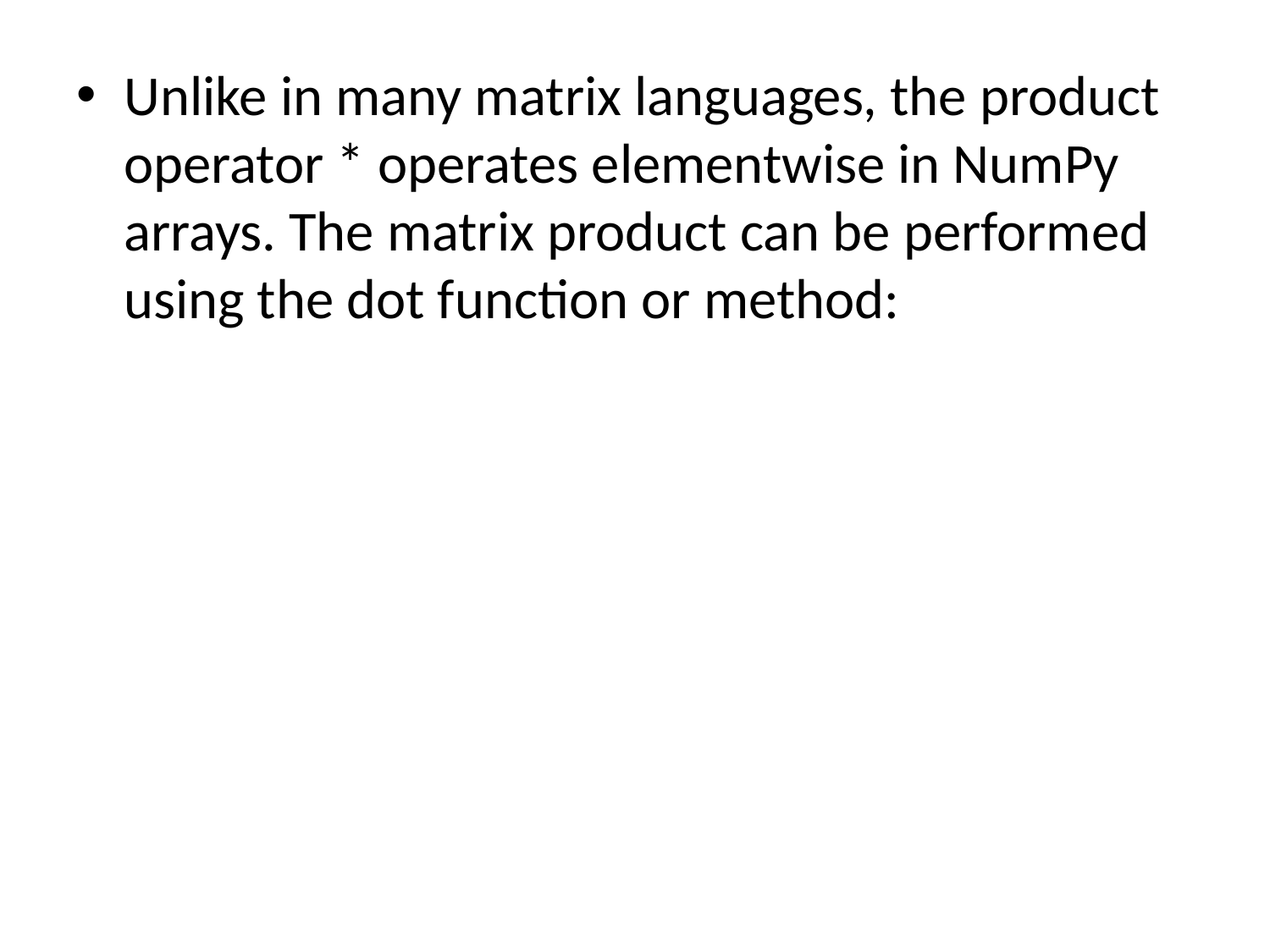

Unlike in many matrix languages, the product operator * operates elementwise in NumPy arrays. The matrix product can be performed using the dot function or method: